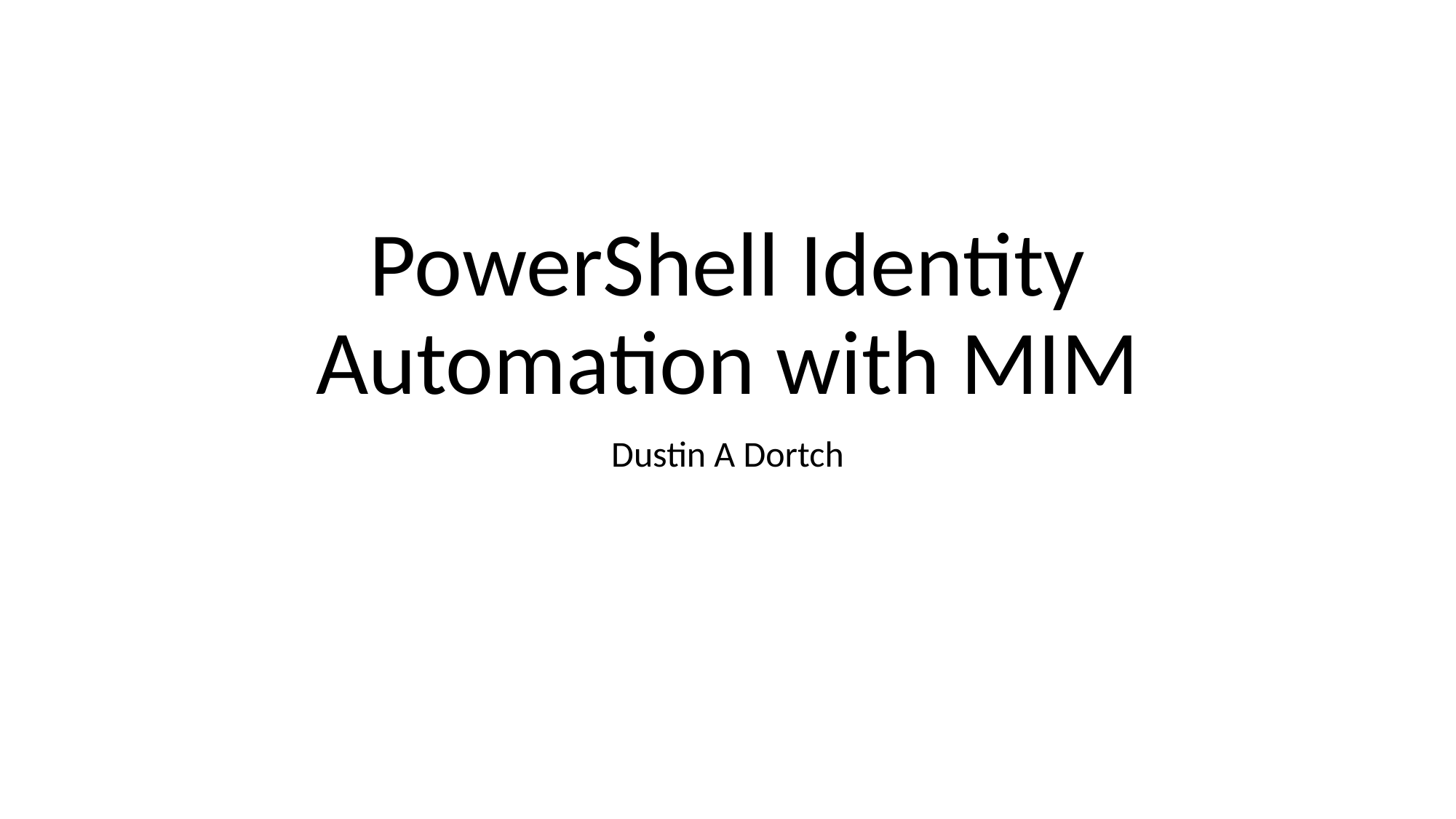

# PowerShell Identity Automation with MIM
Dustin A Dortch